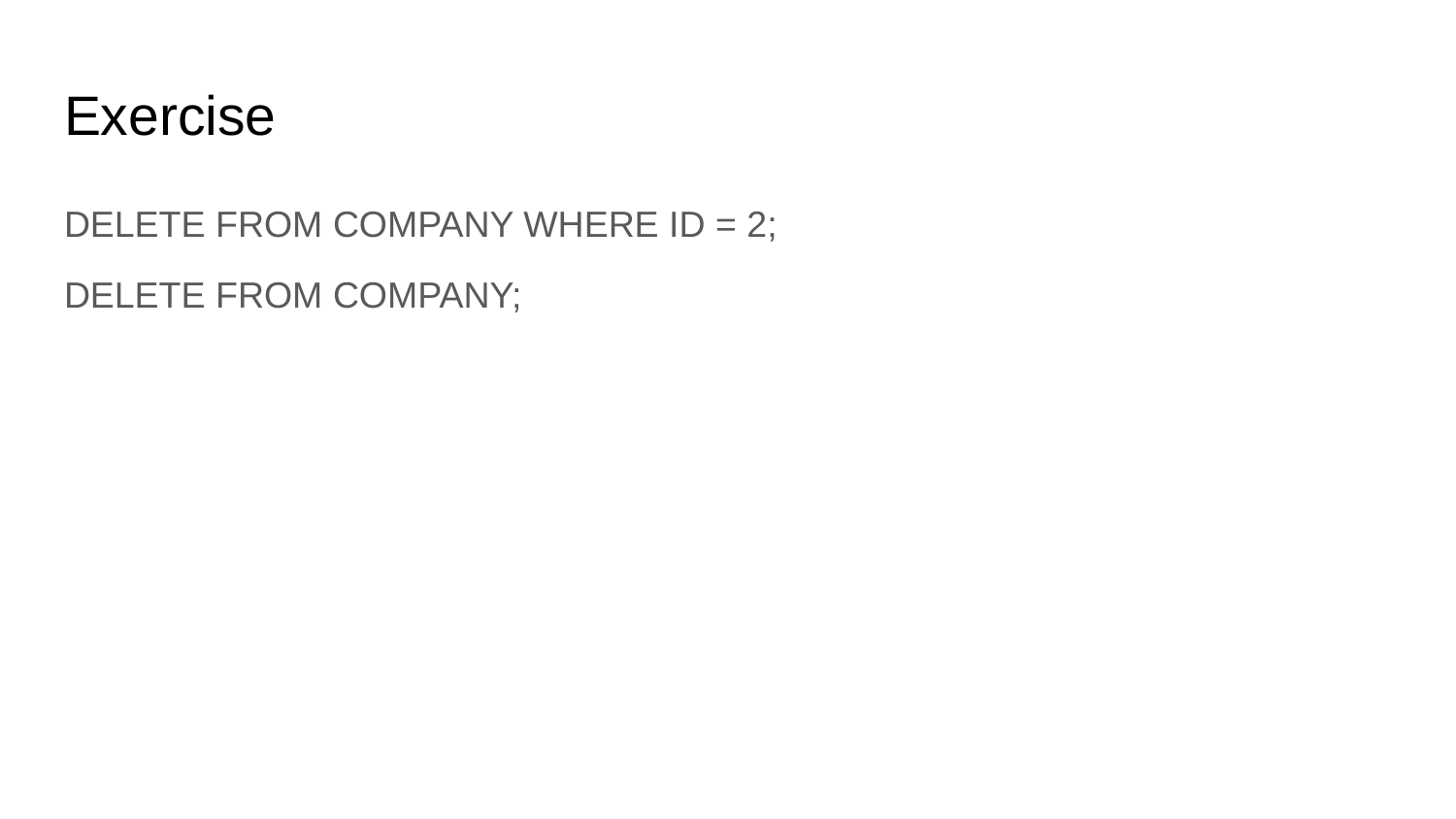

# Exercise
DELETE FROM COMPANY WHERE ID = 2;
DELETE FROM COMPANY;